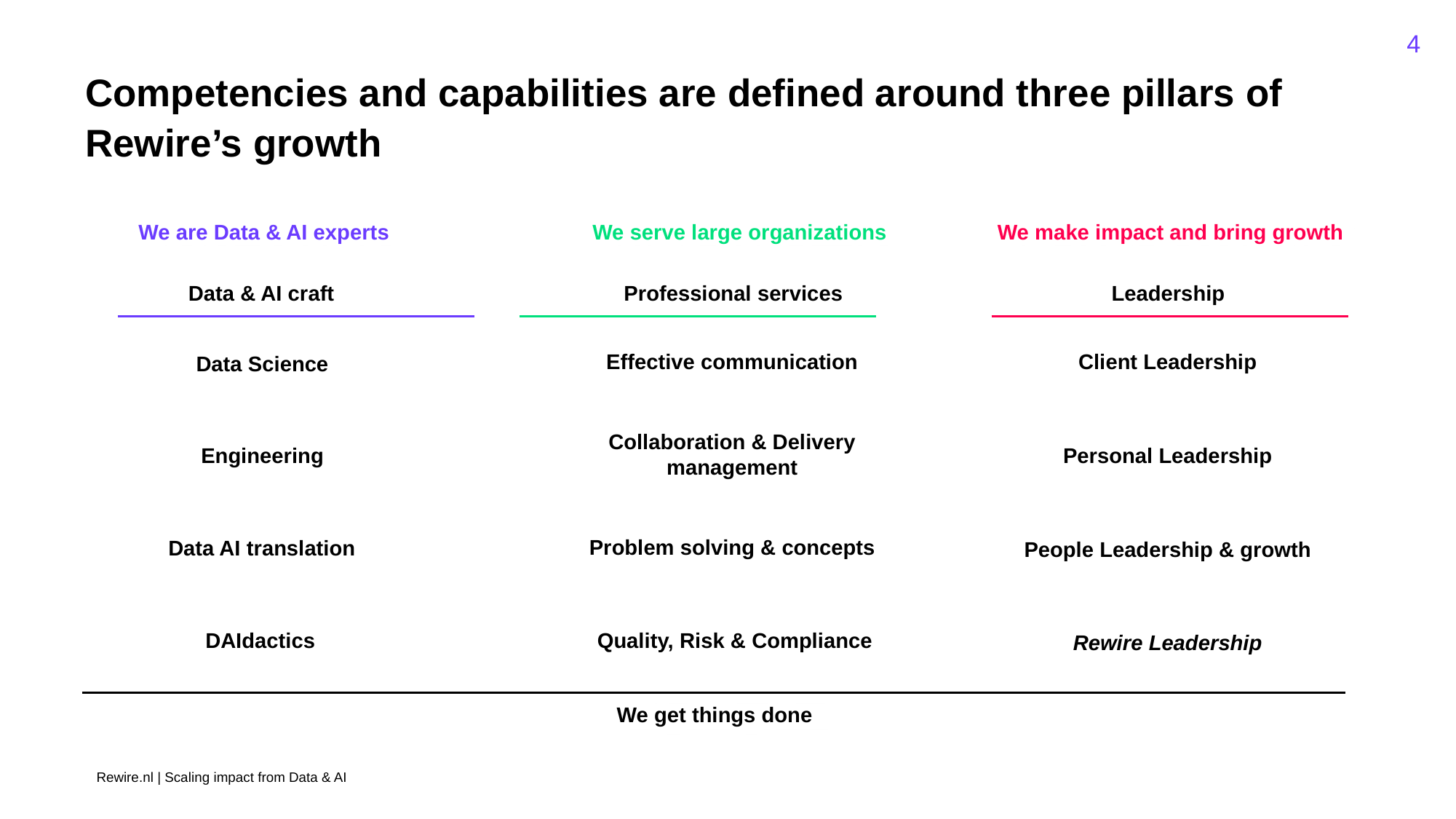

Competencies and capabilities are defined around three pillars of Rewire’s growth
We are Data & AI experts
We serve large organizations
We make impact and bring growth
Data & AI craft
Professional services
Leadership
Effective communication
Client Leadership
Data Science
Collaboration & Delivery management
Personal Leadership
Engineering
Problem solving & concepts
Data AI translation
People Leadership & growth
DAIdactics
Quality, Risk & Compliance
Rewire Leadership
We get things done
Rewire.nl | Scaling impact from Data & AI